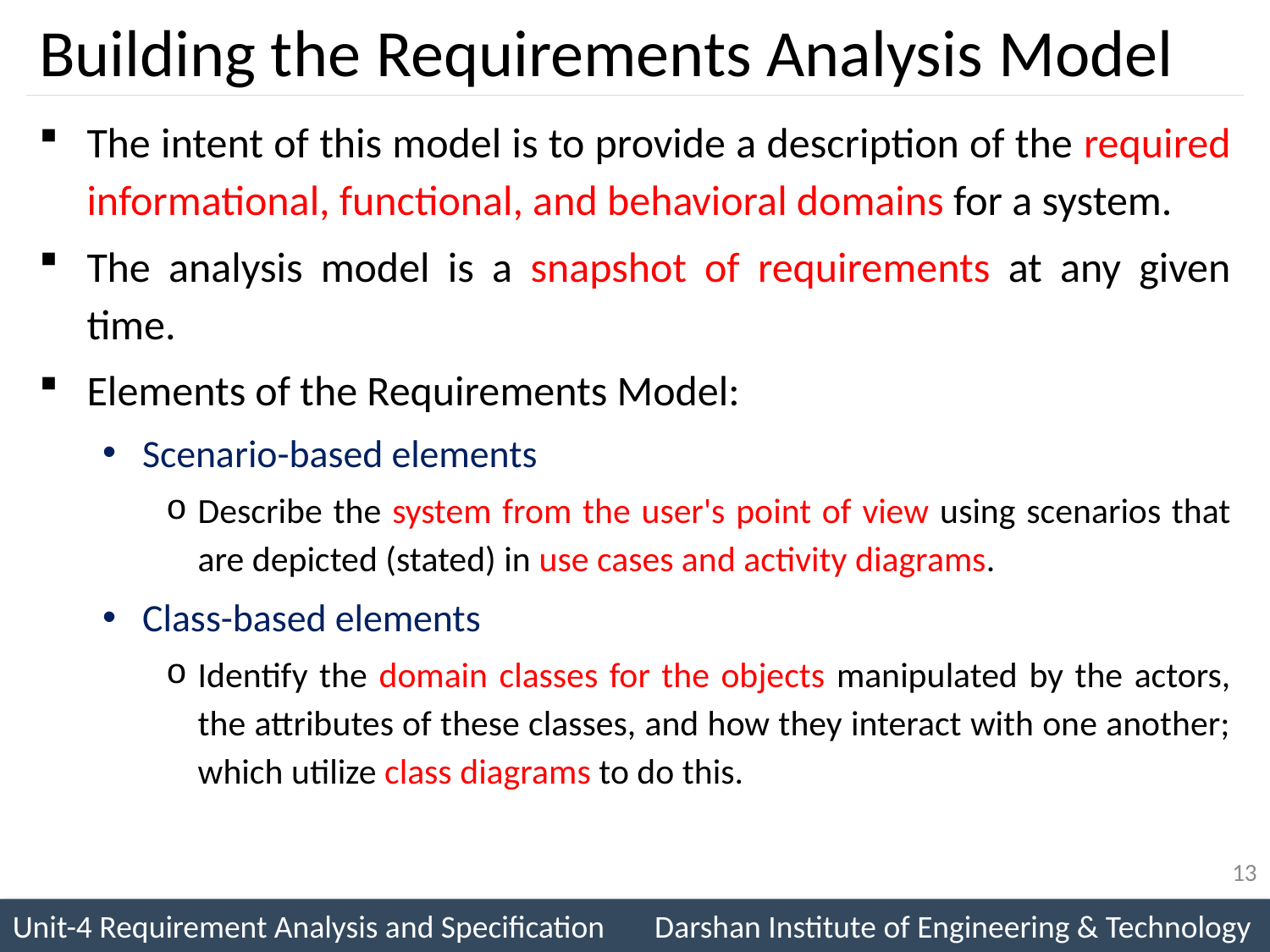

# Building the Requirements Analysis Model
The intent of this model is to provide a description of the required informational, functional, and behavioral domains for a system.
The analysis model is a snapshot of requirements at any given time.
Elements of the Requirements Model:
Scenario-based elements
Describe the system from the user's point of view using scenarios that are depicted (stated) in use cases and activity diagrams.
Class-based elements
Identify the domain classes for the objects manipulated by the actors, the attributes of these classes, and how they interact with one another; which utilize class diagrams to do this.
13